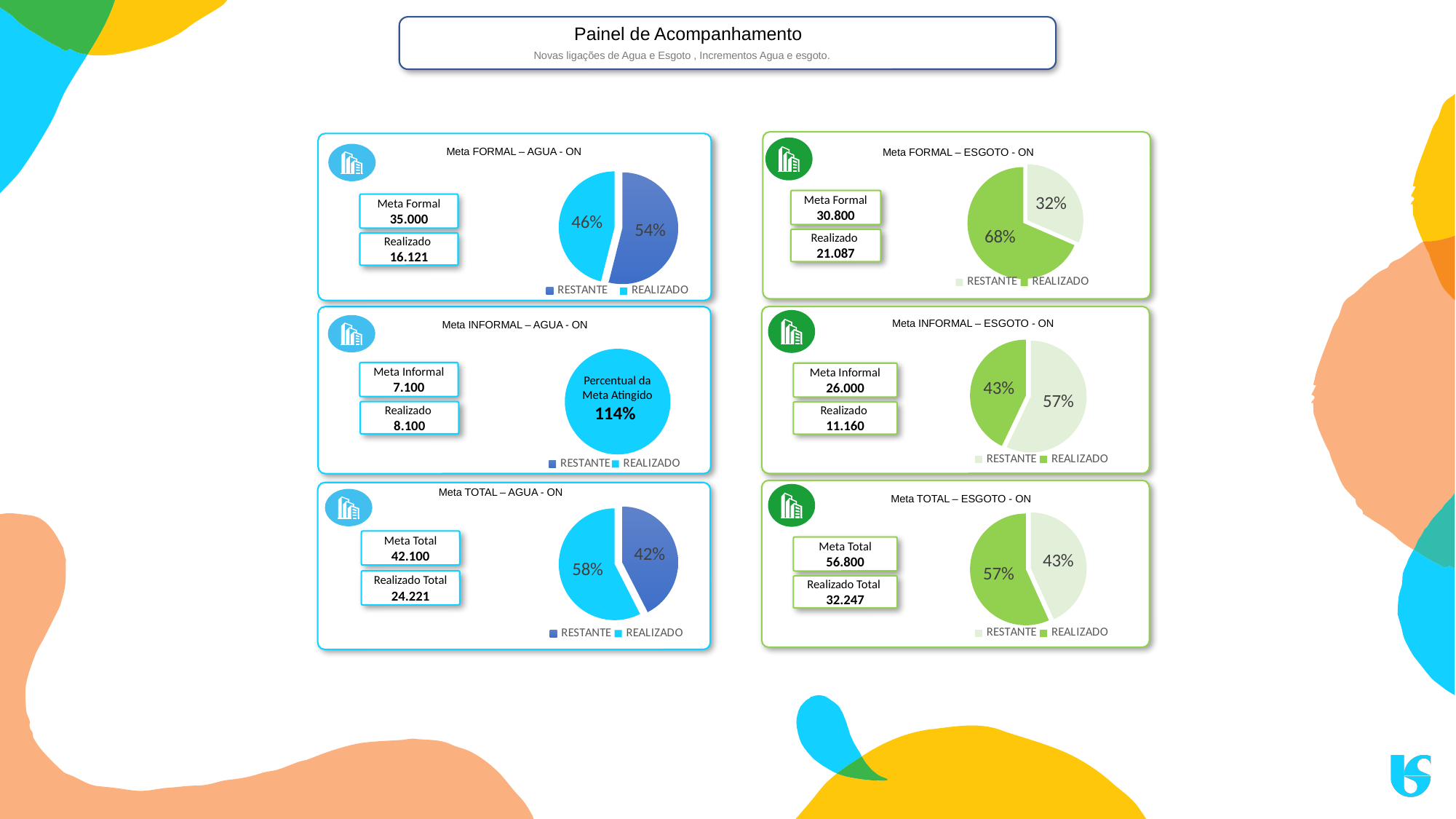

Painel de Acompanhamento
Novas ligações de Agua e Esgoto , Incrementos Agua e esgoto.

Meta FORMAL – AGUA - ON
Meta FORMAL – ESGOTO - ON

### Chart

| Category | REALIZADO em porcentagem  |
|---|---|
| RESTANTE | 9713.0 |
| REALIZADO | 21087.0 |

### Chart

| Category | REALIZADO em porcentagem  |
|---|---|
| RESTANTE | 18879.0 |
| REALIZADO | 16121.0 |
Meta Formal
30.800
Realizado
21.087
Meta Formal
35.000
Realizado
16.121

Meta INFORMAL – ESGOTO - ON
Meta INFORMAL – AGUA - ON

### Chart

| Category | REALIZADO em porcentagem  |
|---|---|
| RESTANTE | 0.0 |
| REALIZADO | 8100.0 |

### Chart

| Category | REALIZADO em porcentagem  |
|---|---|
| RESTANTE | 14840.0 |
| REALIZADO | 11160.0 |
Meta Informal
7.100
Realizado
8.100
Meta Informal
26.000
Realizado
11.160
Percentual da
 Meta Atingido
114%
Meta TOTAL – AGUA - ON

Meta TOTAL – ESGOTO - ON

### Chart

| Category | REALIZADO em porcentagem  |
|---|---|
| RESTANTE | 17879.0 |
| REALIZADO | 24221.0 |

### Chart

| Category | REALIZADO em porcentagem  |
|---|---|
| RESTANTE | 24553.0 |
| REALIZADO | 32247.0 |
Meta Total
42.100
Realizado Total
24.221
Meta Total
56.800
Realizado Total
32.247